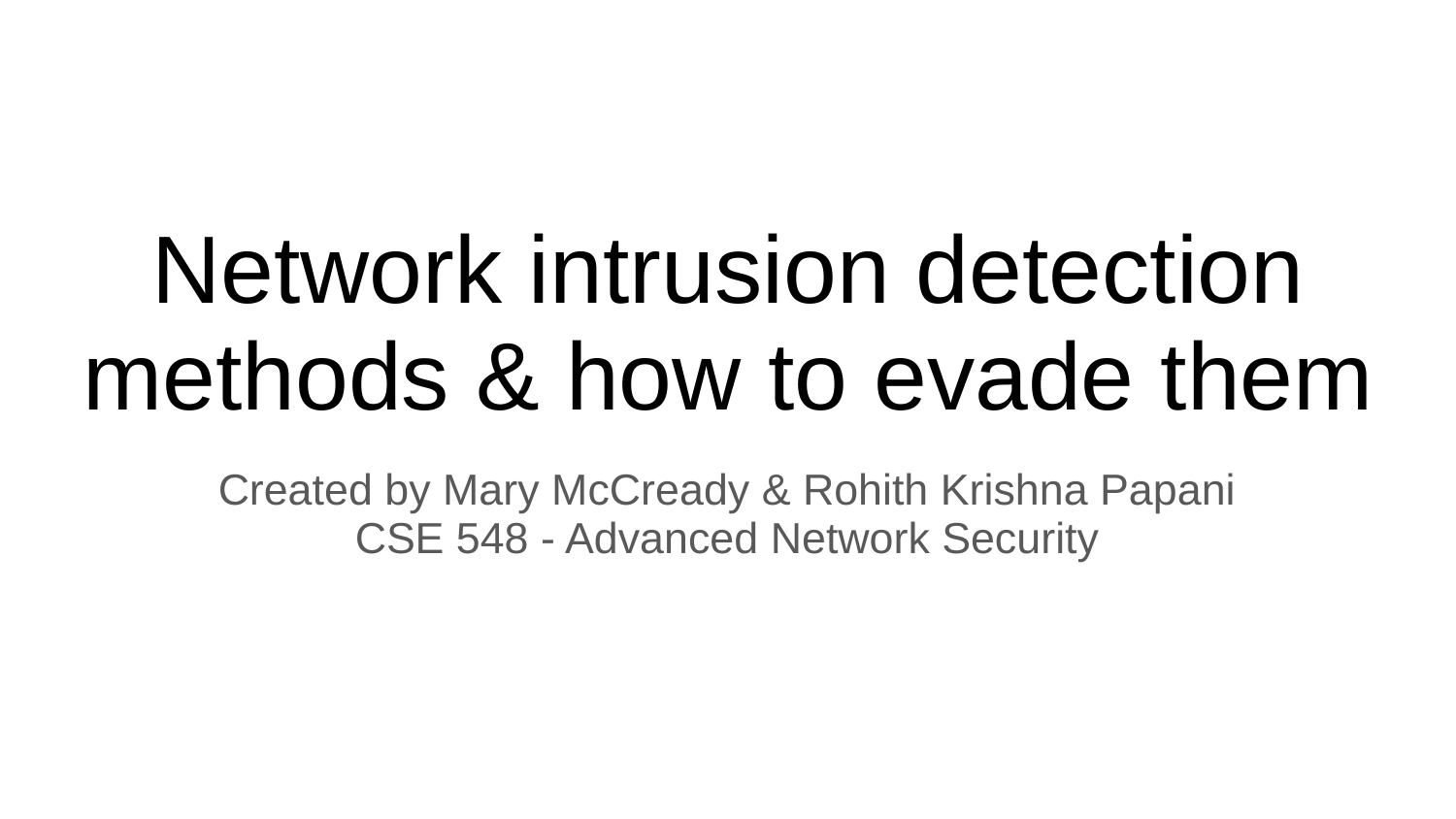

# Network intrusion detection methods & how to evade them
Created by Mary McCready & Rohith Krishna Papani
CSE 548 - Advanced Network Security